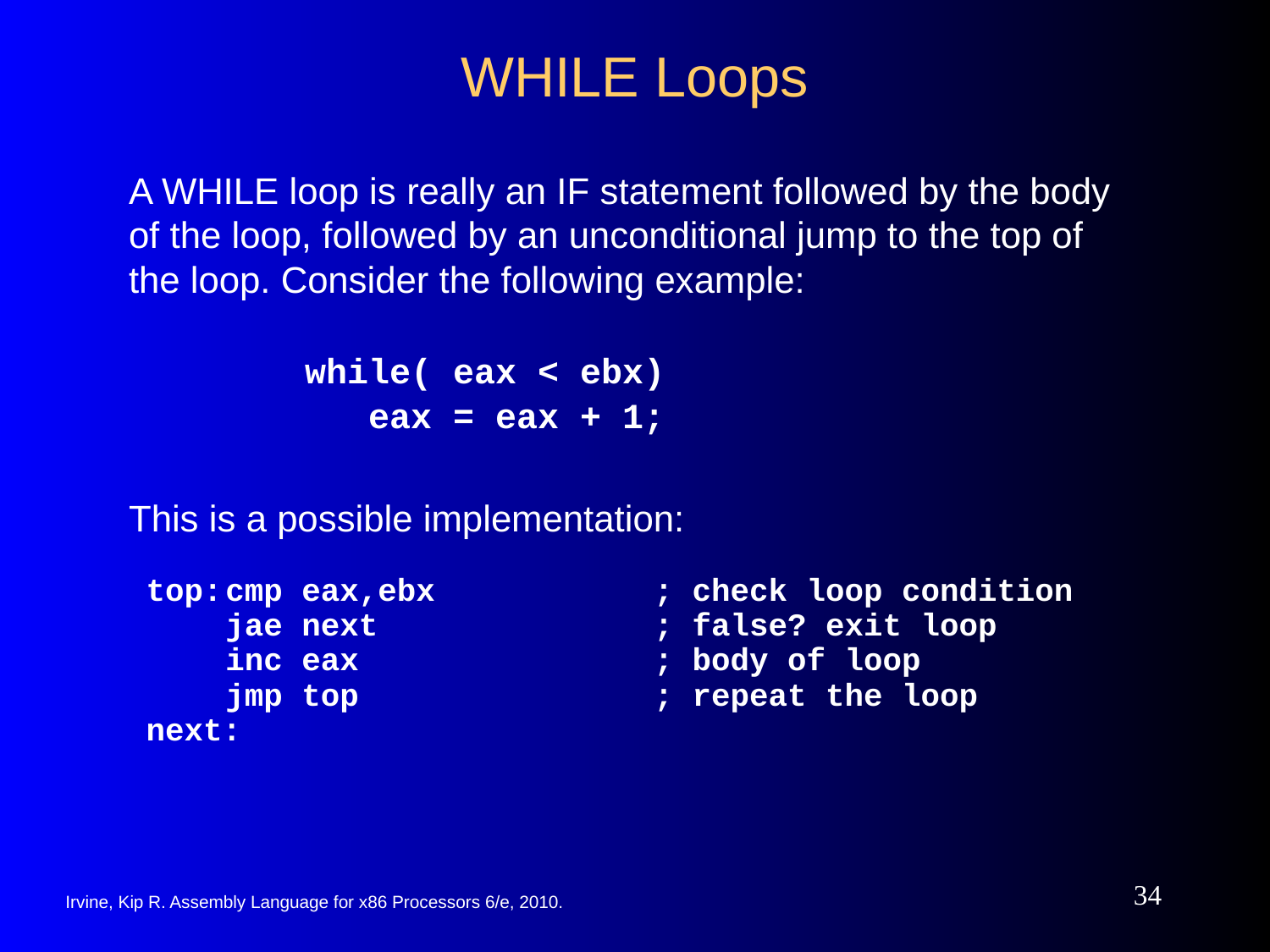

# WHILE Loops
A WHILE loop is really an IF statement followed by the body of the loop, followed by an unconditional jump to the top of the loop. Consider the following example:
while( eax < ebx)
	eax = eax + 1;
This is a possible implementation:
top:	cmp eax,ebx	; check loop condition
	jae next	; false? exit loop
	inc eax	; body of loop
	jmp top	; repeat the loop
next:
34
Irvine, Kip R. Assembly Language for x86 Processors 6/e, 2010.